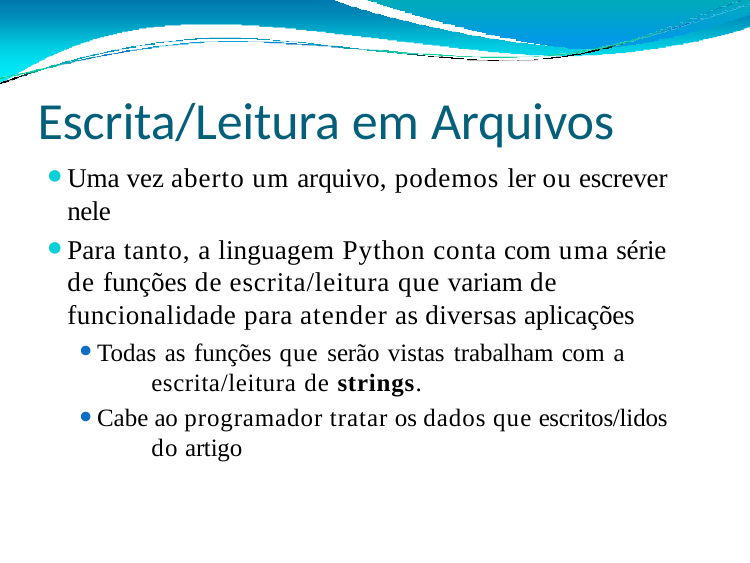

# Escrita/Leitura em Arquivos
Uma vez aberto um arquivo, podemos ler ou escrever nele
Para tanto, a linguagem Python conta com uma série de funções de escrita/leitura que variam de funcionalidade para atender as diversas aplicações
Todas as funções que serão vistas trabalham com a 	escrita/leitura de strings.
Cabe ao programador tratar os dados que escritos/lidos 	do artigo